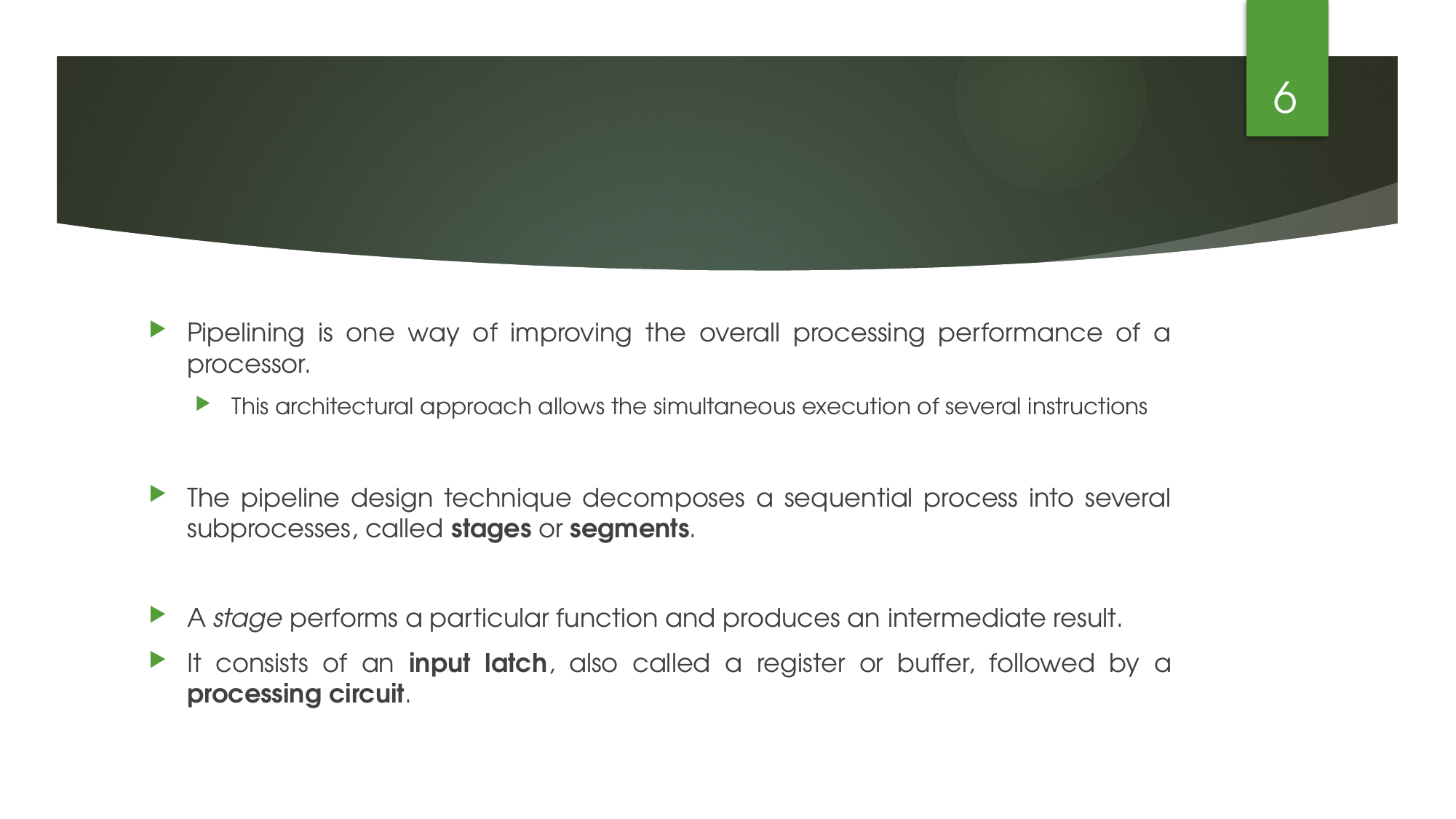

6
#
Pipelining is one way of improving the overall processing performance of a processor.
This architectural approach allows the simultaneous execution of several instructions

The pipeline design technique decomposes a sequential process into several subprocesses, called stages or segments.

A stage performs a particular function and produces an intermediate result.
It consists of an input latch, also called a register or buffer, followed by a processing circuit.